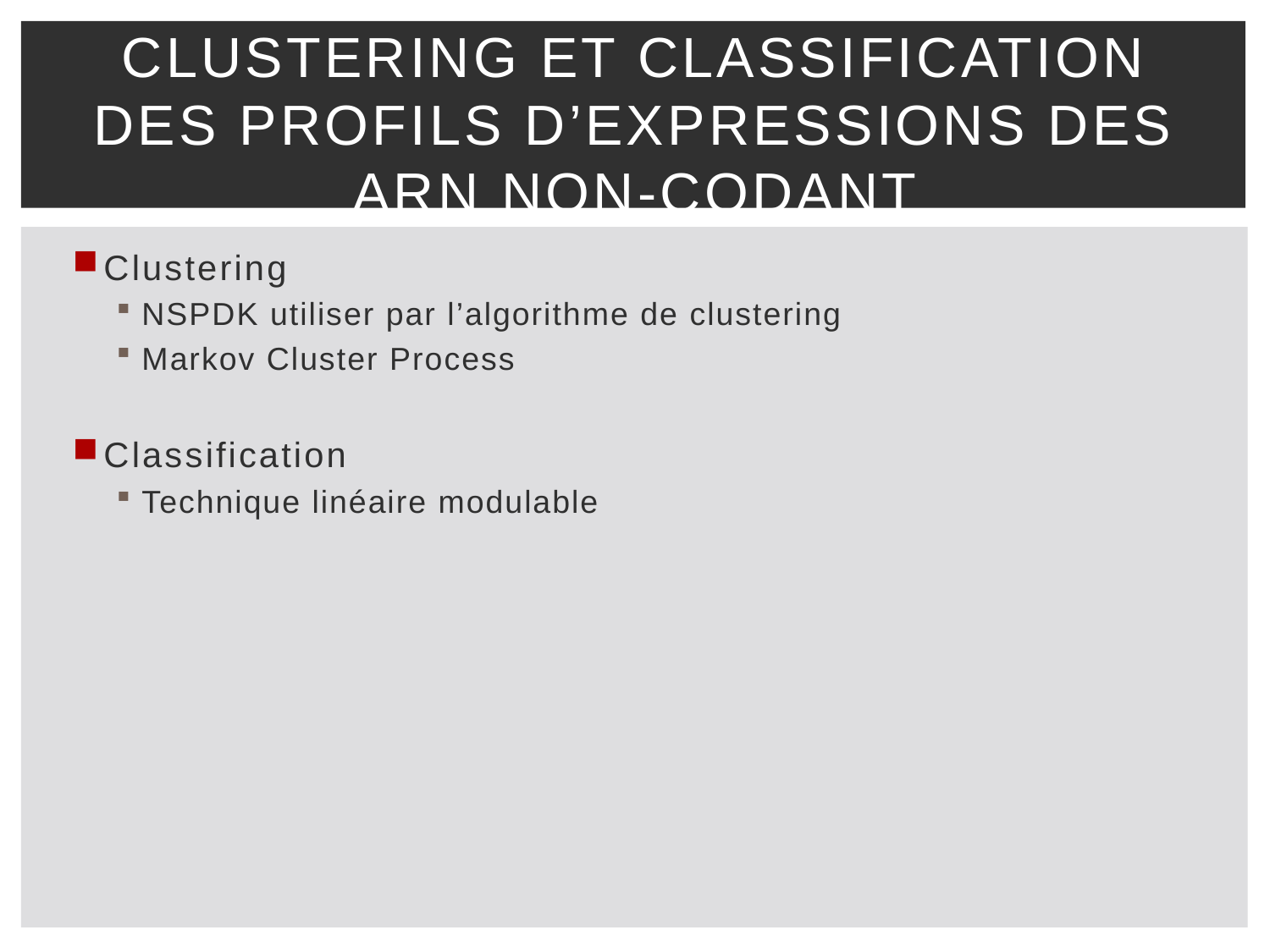

# Clustering et classification des profils d’expressions des ARN non-codant
Clustering
NSPDK utiliser par l’algorithme de clustering
Markov Cluster Process

Classification
Technique linéaire modulable